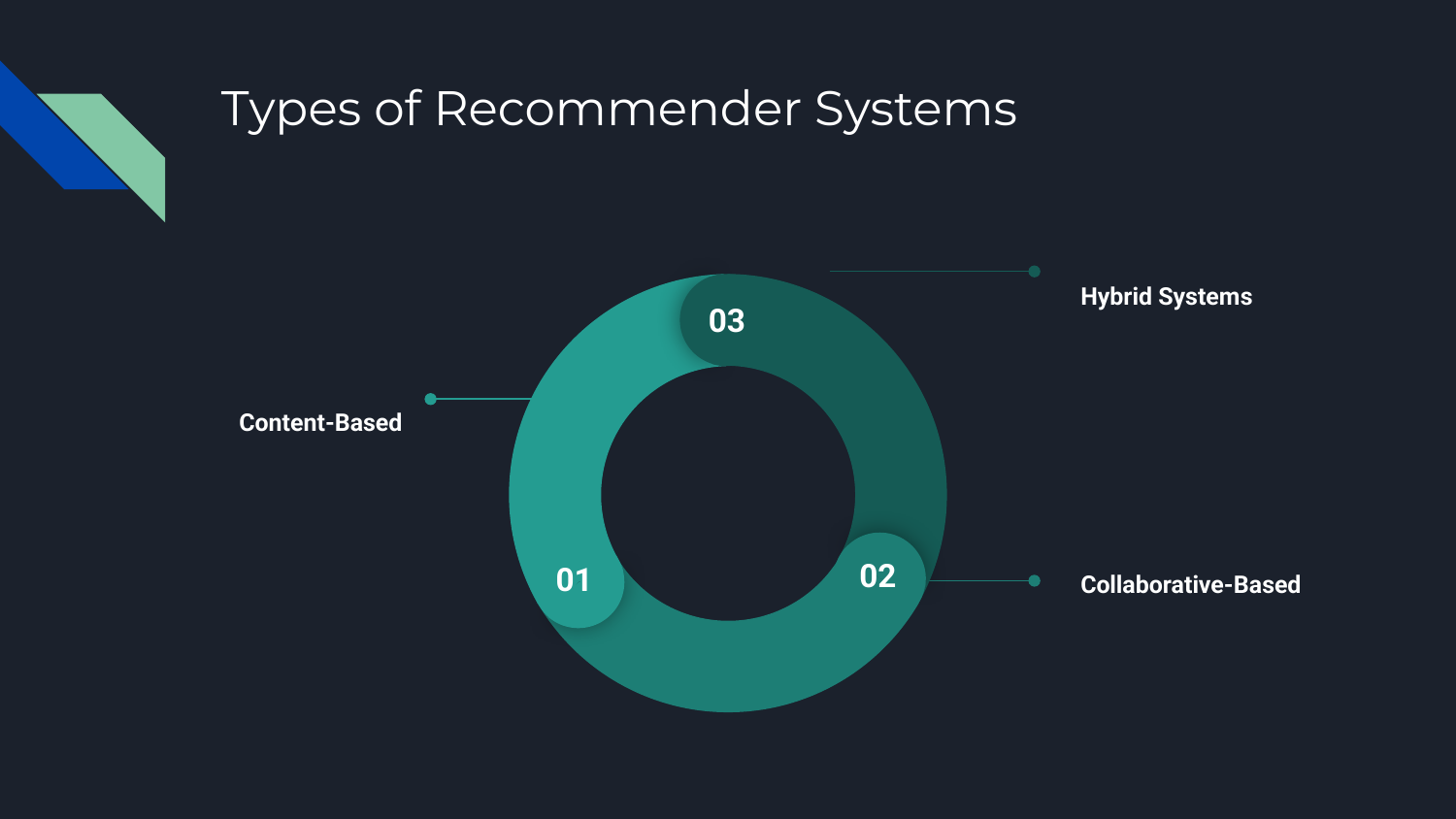

# Types of Recommender Systems

03

02
01
Hybrid Systems

Content-Based
Collaborative-Based